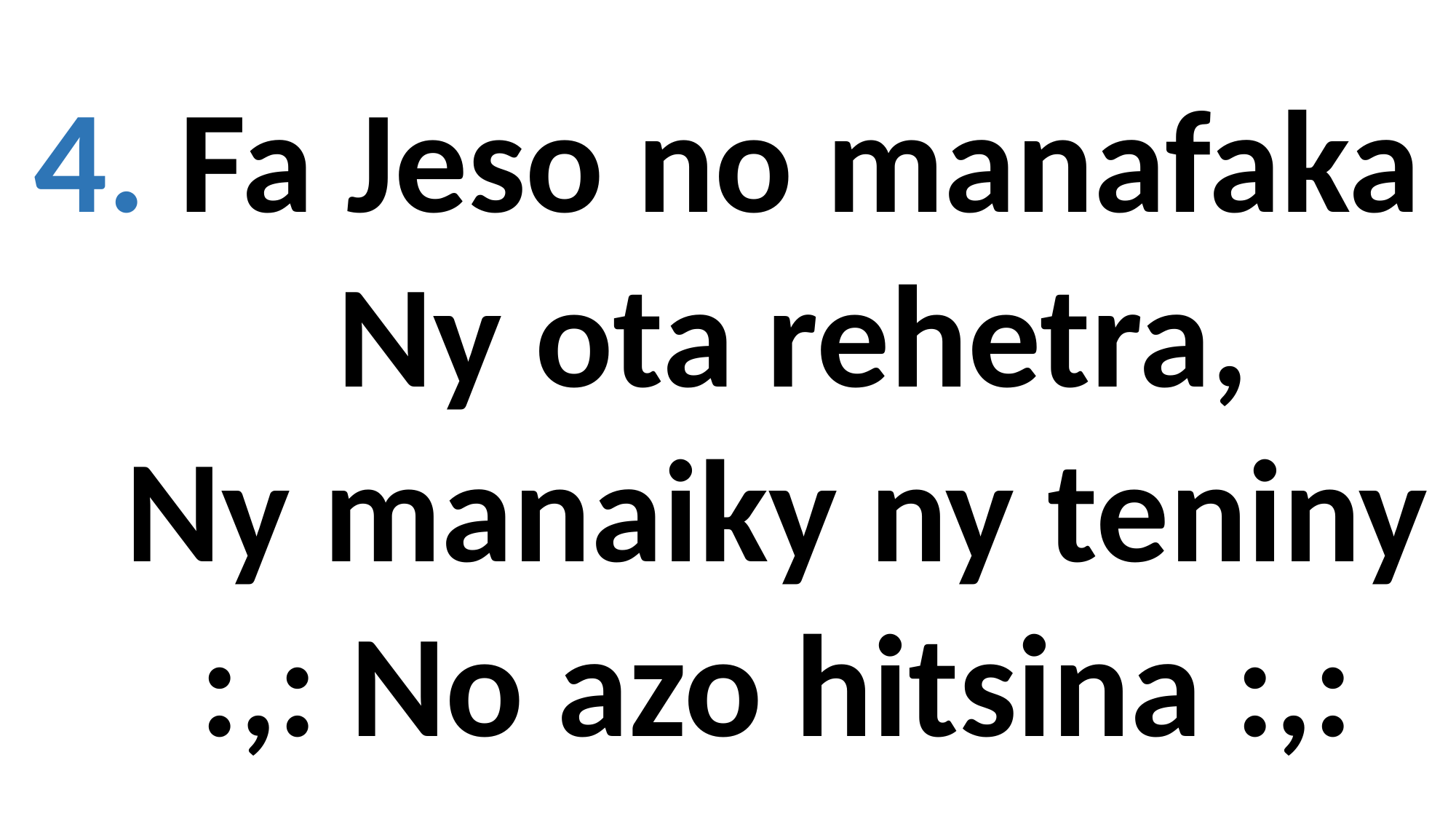

4. Fa Jeso no manafaka
    Ny ota rehetra,
   Ny manaiky ny teniny
   :,: No azo hitsina :,: